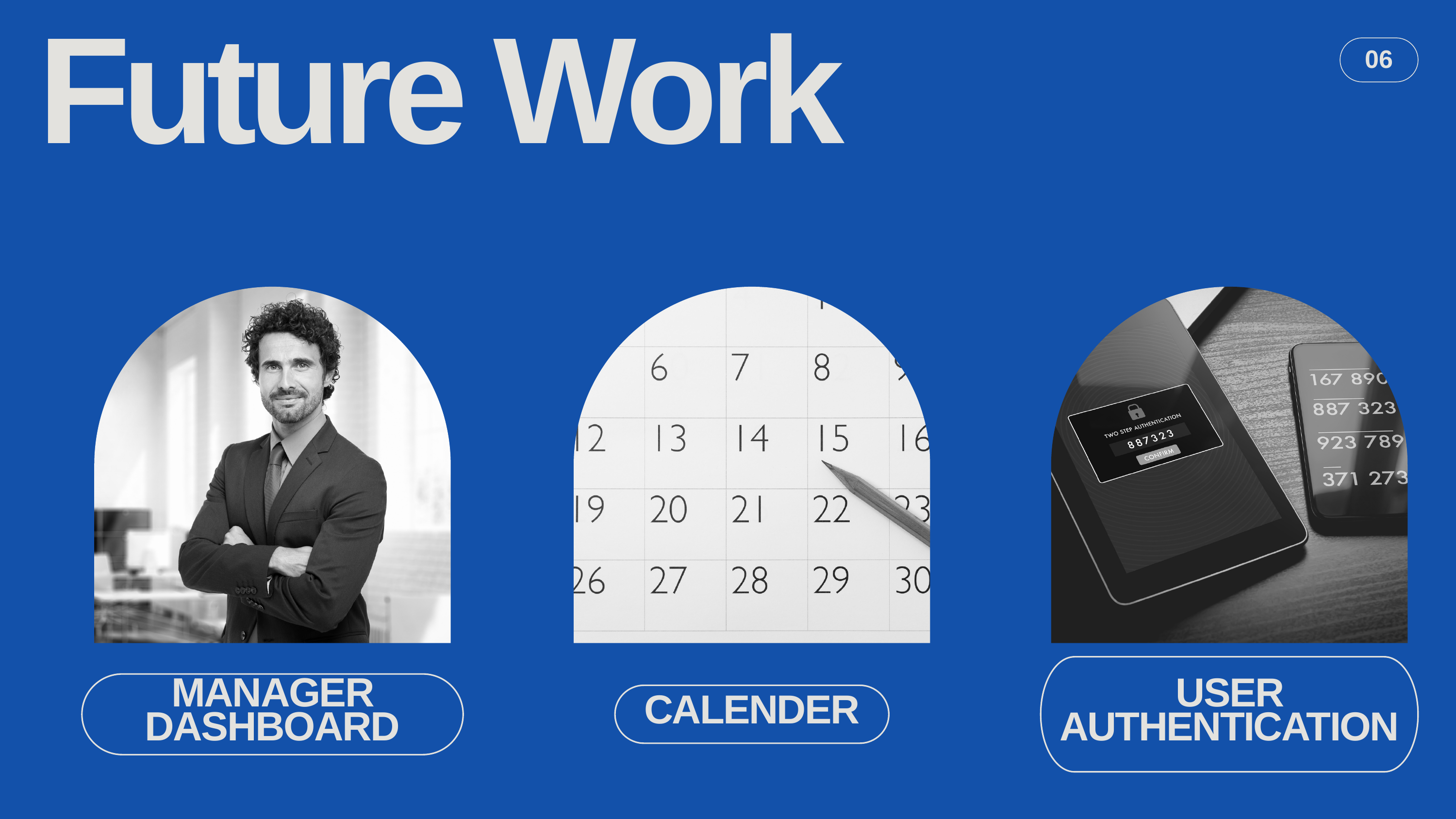

Future Work
06

USER AUTHENTICATION

MANAGER DASHBOARD

CALENDER